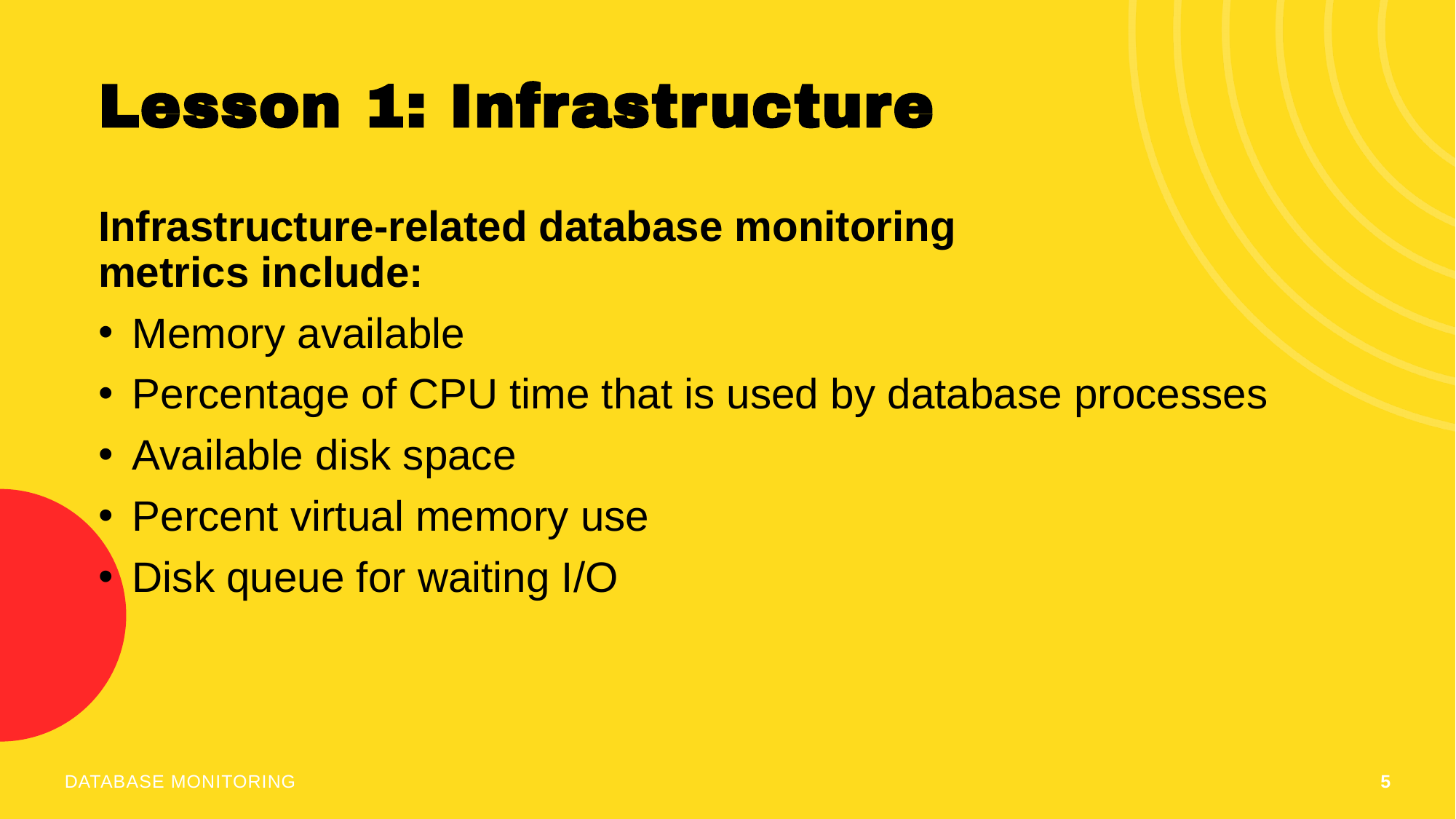

# Lesson 1: Infrastructure
Infrastructure-related database monitoring metrics include:
Memory available
Percentage of CPU time that is used by database processes
Available disk space
Percent virtual memory use
Disk queue for waiting I/O

DATABASE MONITORING
5